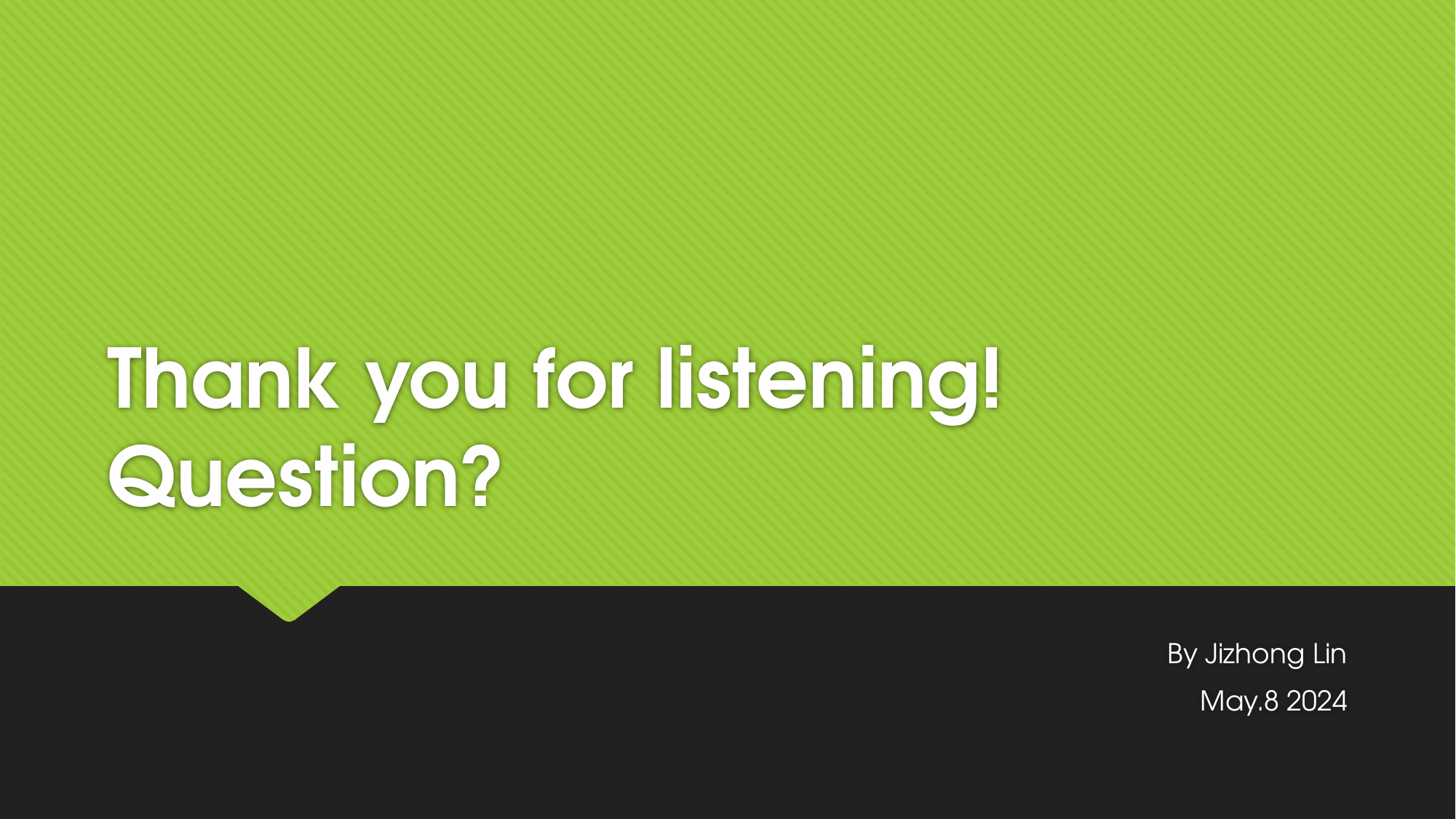

# Thank you for listening! Question?
By Jizhong Lin
May.8 2024